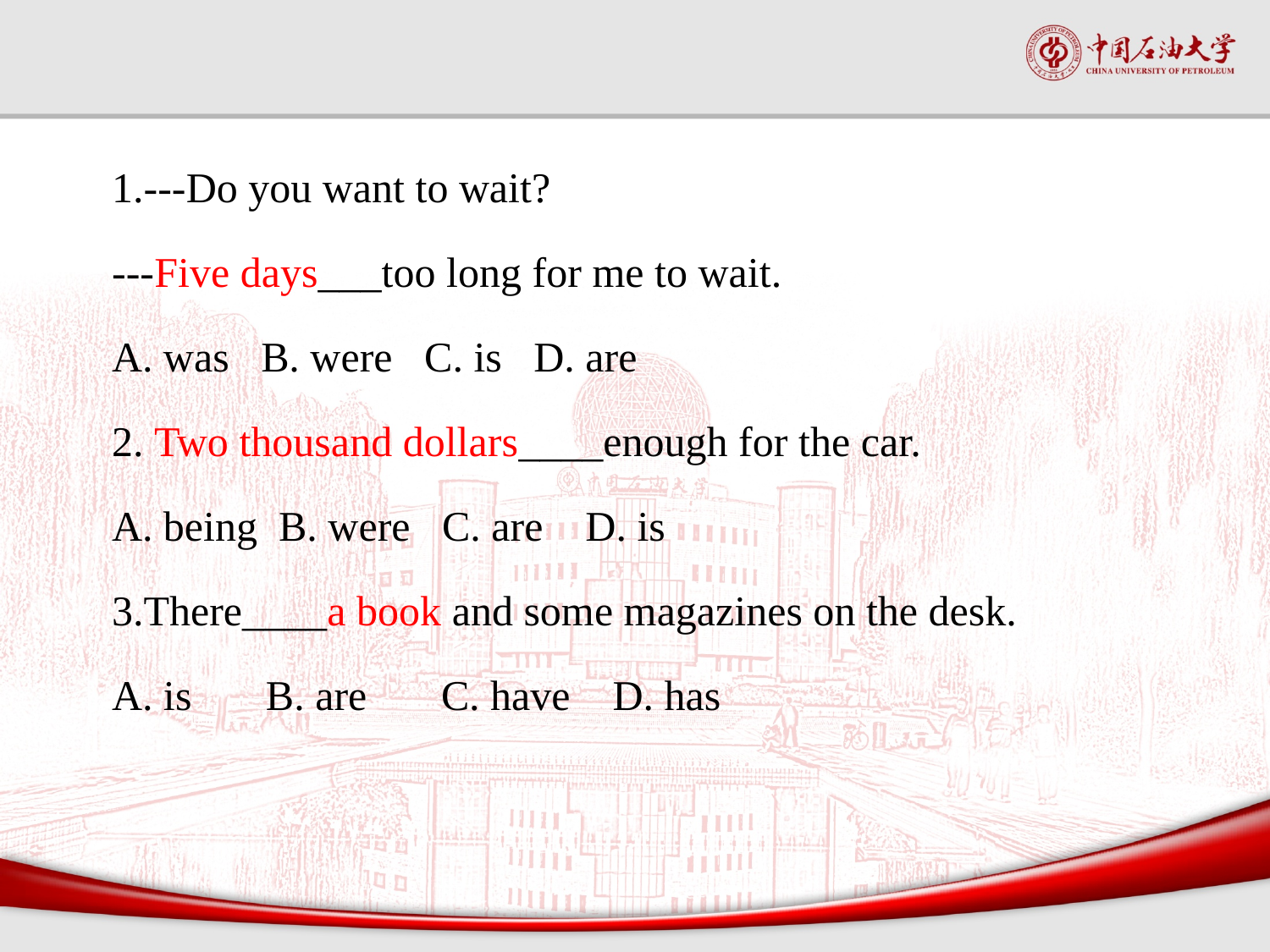

#
1.---Do you want to wait?
---Five days___too long for me to wait.
A. was   B. were   C. is   D. are
2. Two thousand dollars____enough for the car.
A. being  B. were   C. are    D. is
3.There____a book and some magazines on the desk.
A. is       B. are       C. have    D. has